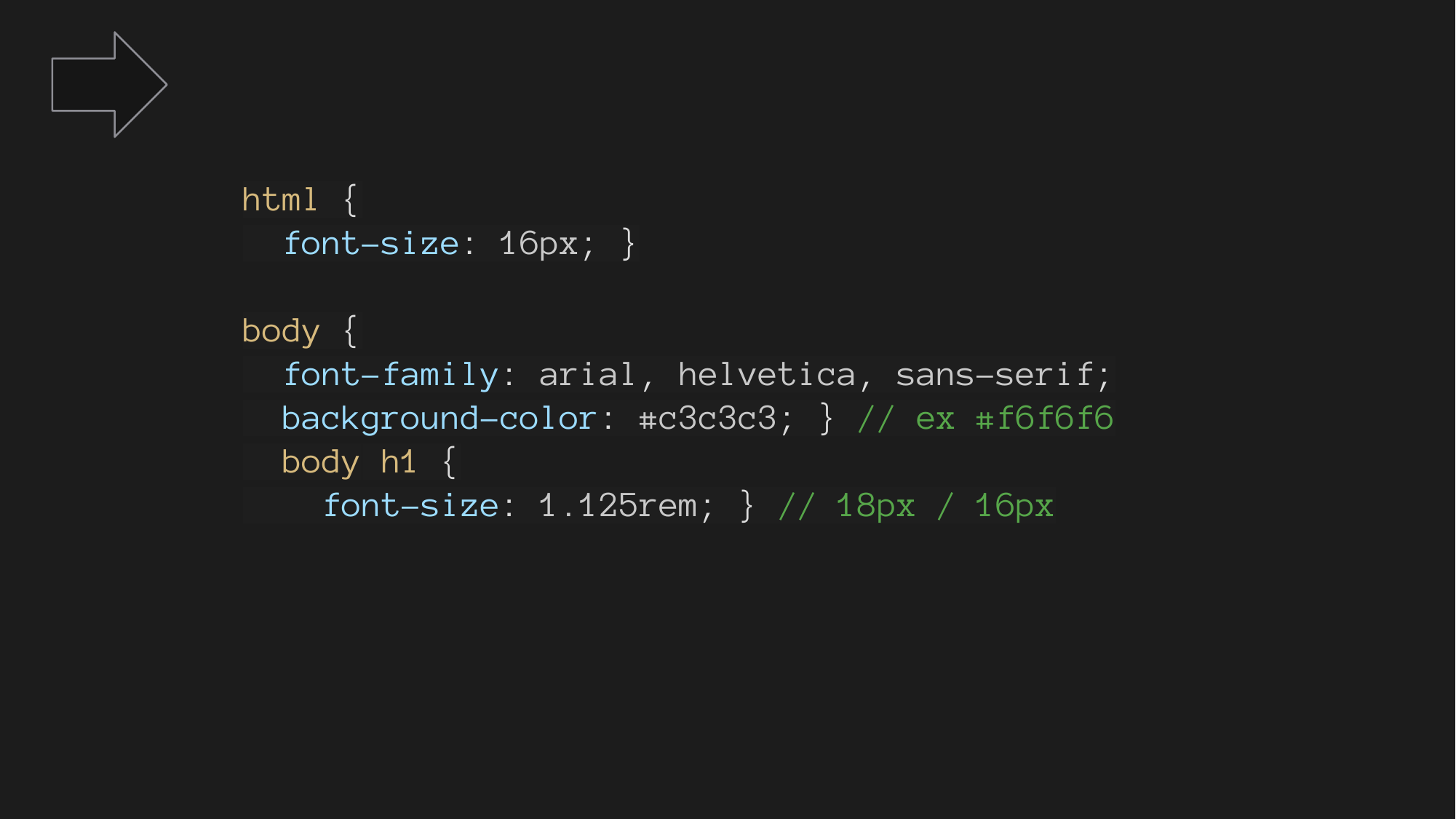

html {
  font-size: 16px; }

body {
  font-family: arial, helvetica, sans-serif;
  background-color: #c3c3c3; } // ex #f6f6f6
  body h1 {
    font-size: 1.125rem; } // 18px / 16px